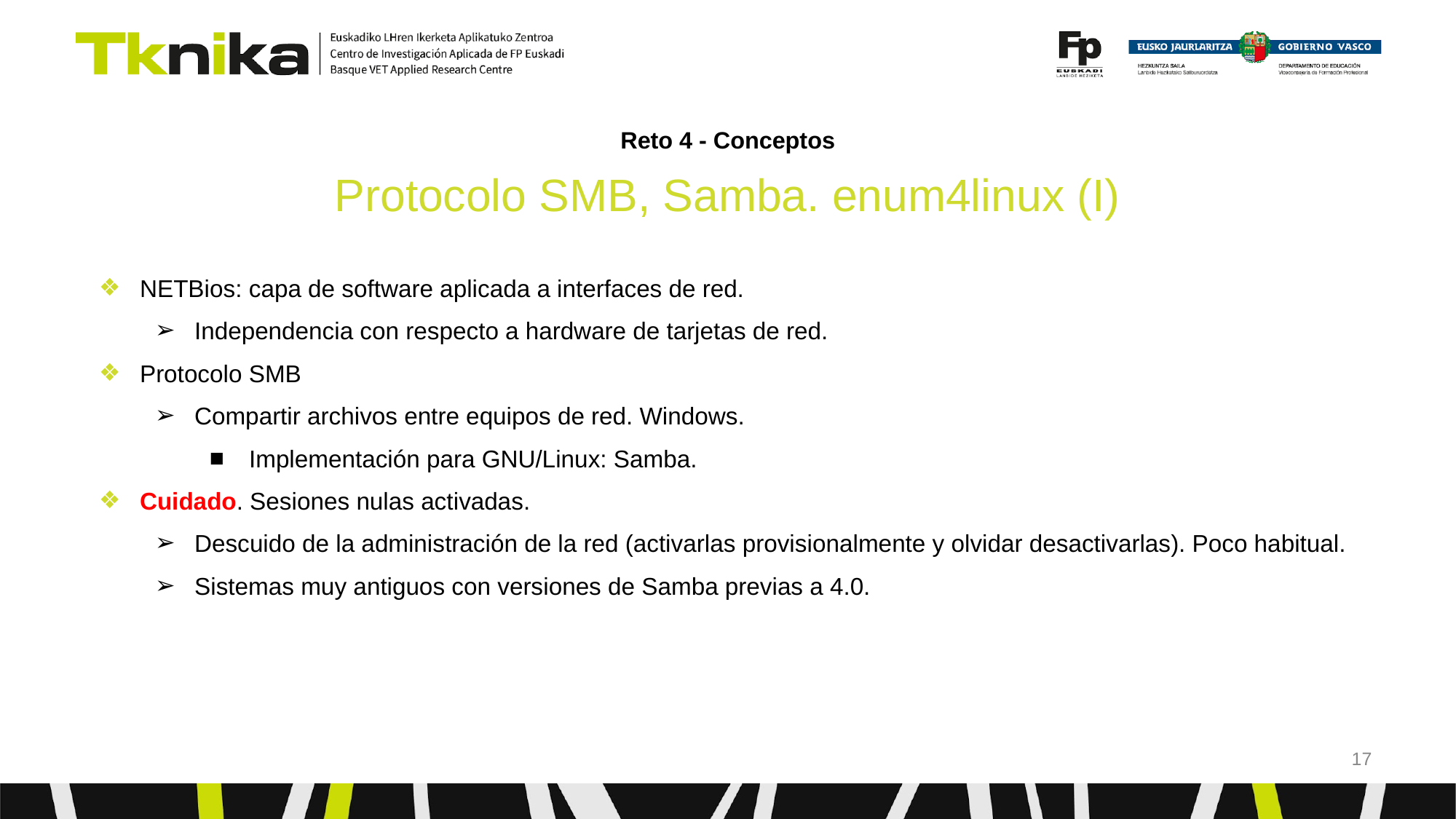

# Reto 4 - Conceptos

Protocolo SMB, Samba. enum4linux (I)
NETBios: capa de software aplicada a interfaces de red.
Independencia con respecto a hardware de tarjetas de red.
Protocolo SMB
Compartir archivos entre equipos de red. Windows.
Implementación para GNU/Linux: Samba.
Cuidado. Sesiones nulas activadas.
Descuido de la administración de la red (activarlas provisionalmente y olvidar desactivarlas). Poco habitual.
Sistemas muy antiguos con versiones de Samba previas a 4.0.

17